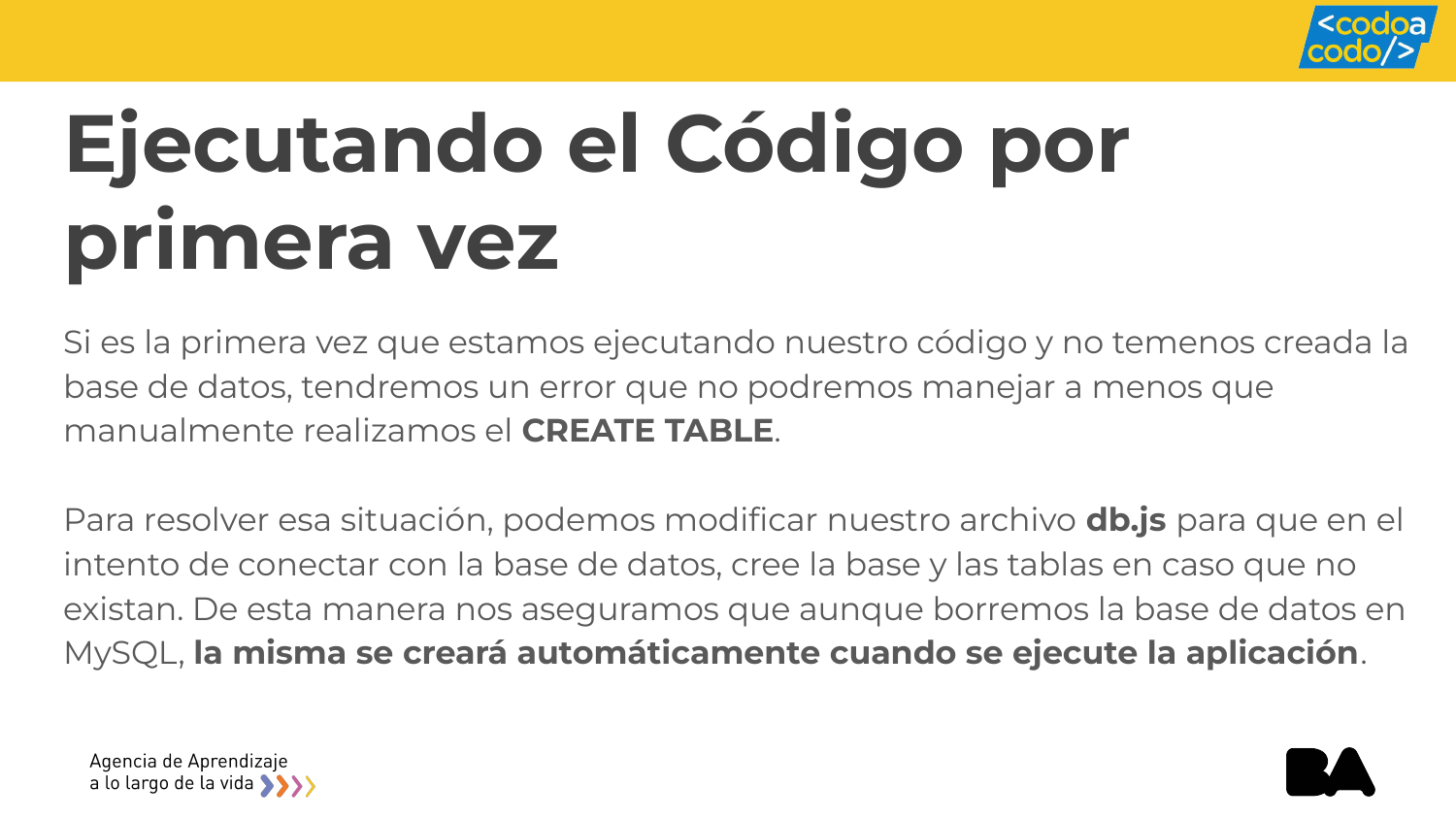

# Ejecutando el Código por primera vez
Si es la primera vez que estamos ejecutando nuestro código y no temenos creada la base de datos, tendremos un error que no podremos manejar a menos que manualmente realizamos el CREATE TABLE.

Para resolver esa situación, podemos modificar nuestro archivo db.js para que en el intento de conectar con la base de datos, cree la base y las tablas en caso que no existan. De esta manera nos aseguramos que aunque borremos la base de datos en MySQL, la misma se creará automáticamente cuando se ejecute la aplicación.